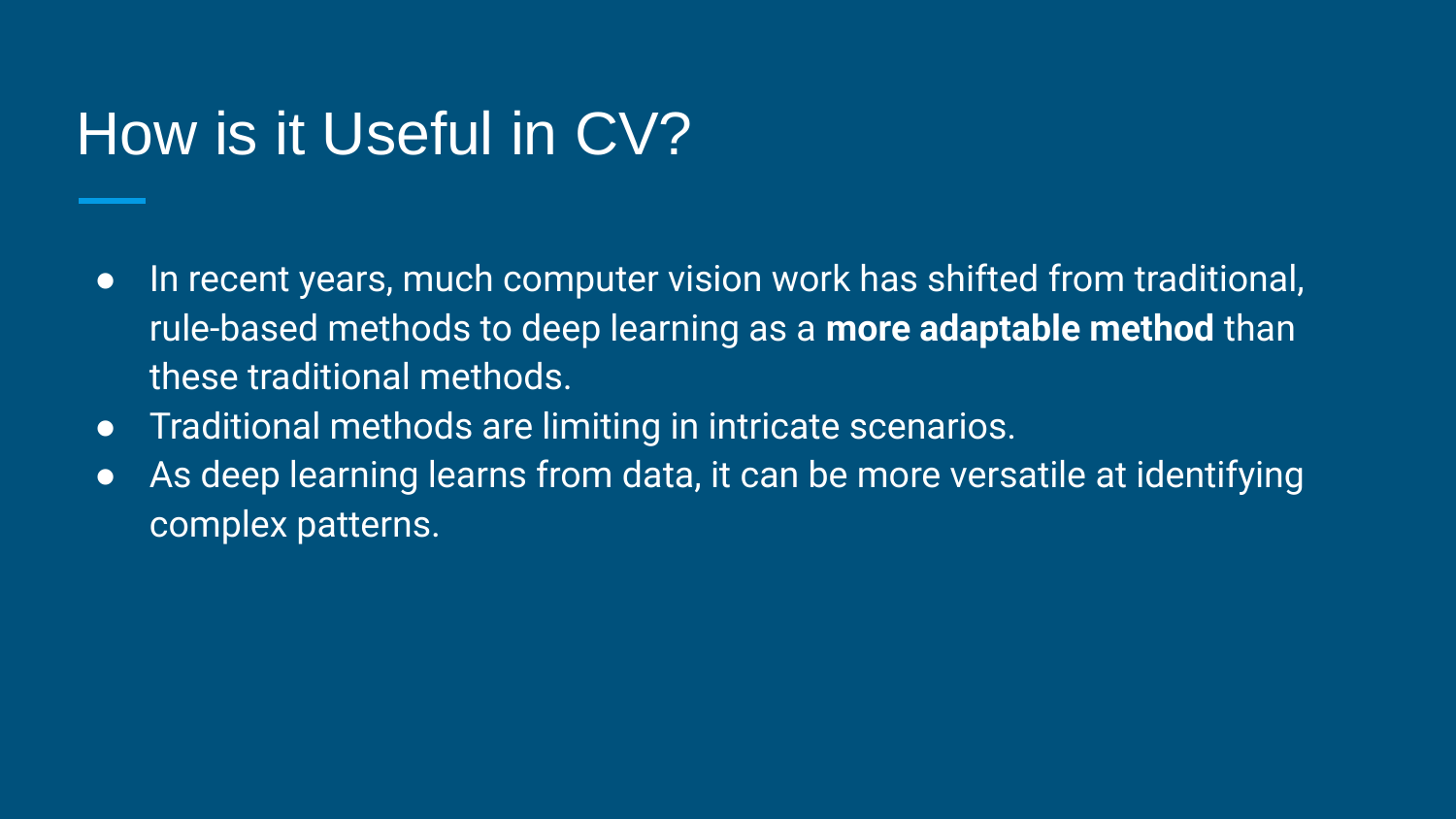

# How is it Useful in CV?
In recent years, much computer vision work has shifted from traditional, rule-based methods to deep learning as a more adaptable method than these traditional methods.
Traditional methods are limiting in intricate scenarios.
As deep learning learns from data, it can be more versatile at identifying complex patterns.